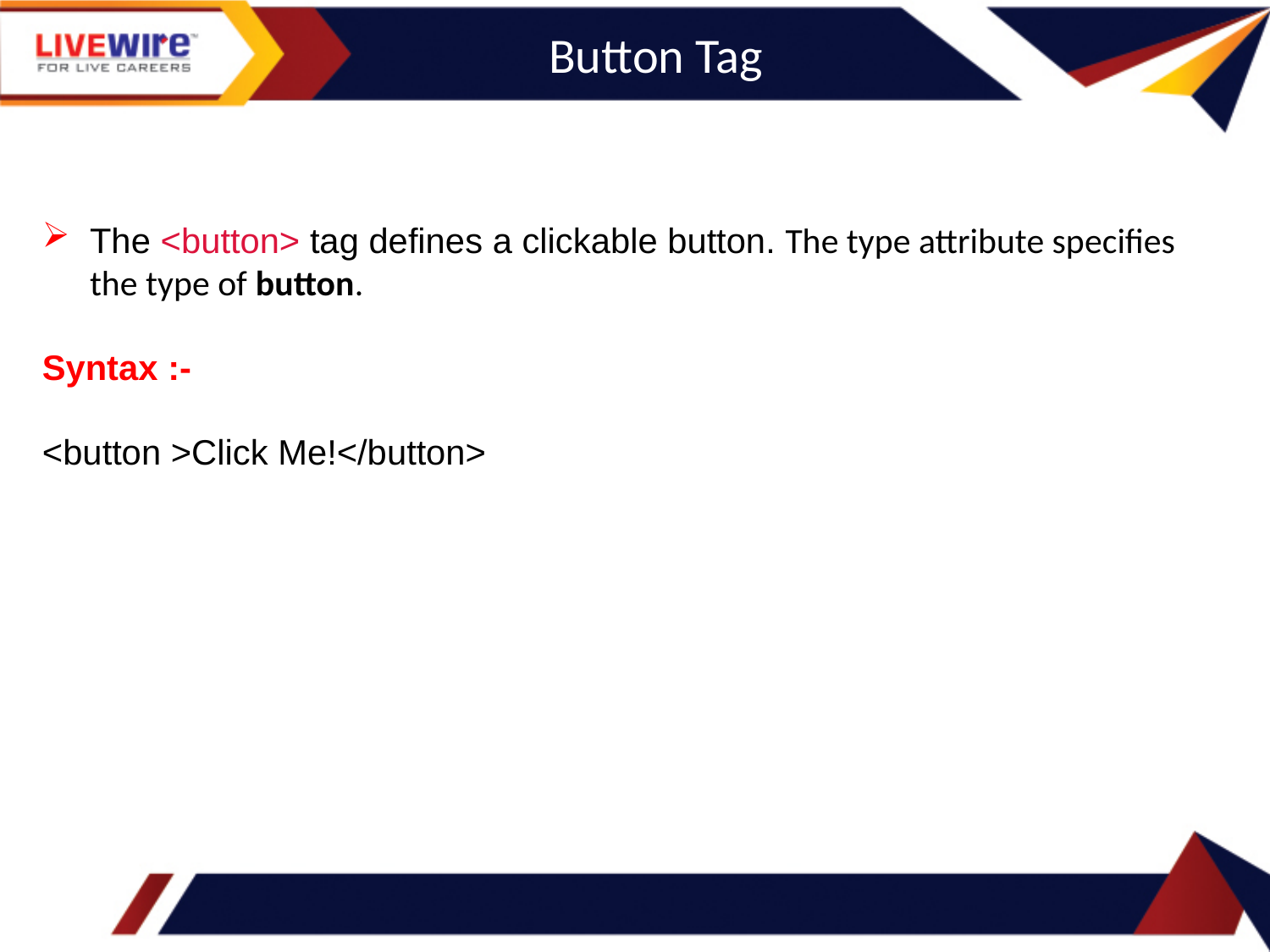

Button Tag

The <button> tag defines a clickable button. The type attribute specifies the type of button.

Syntax :-

<button >Click Me!</button>